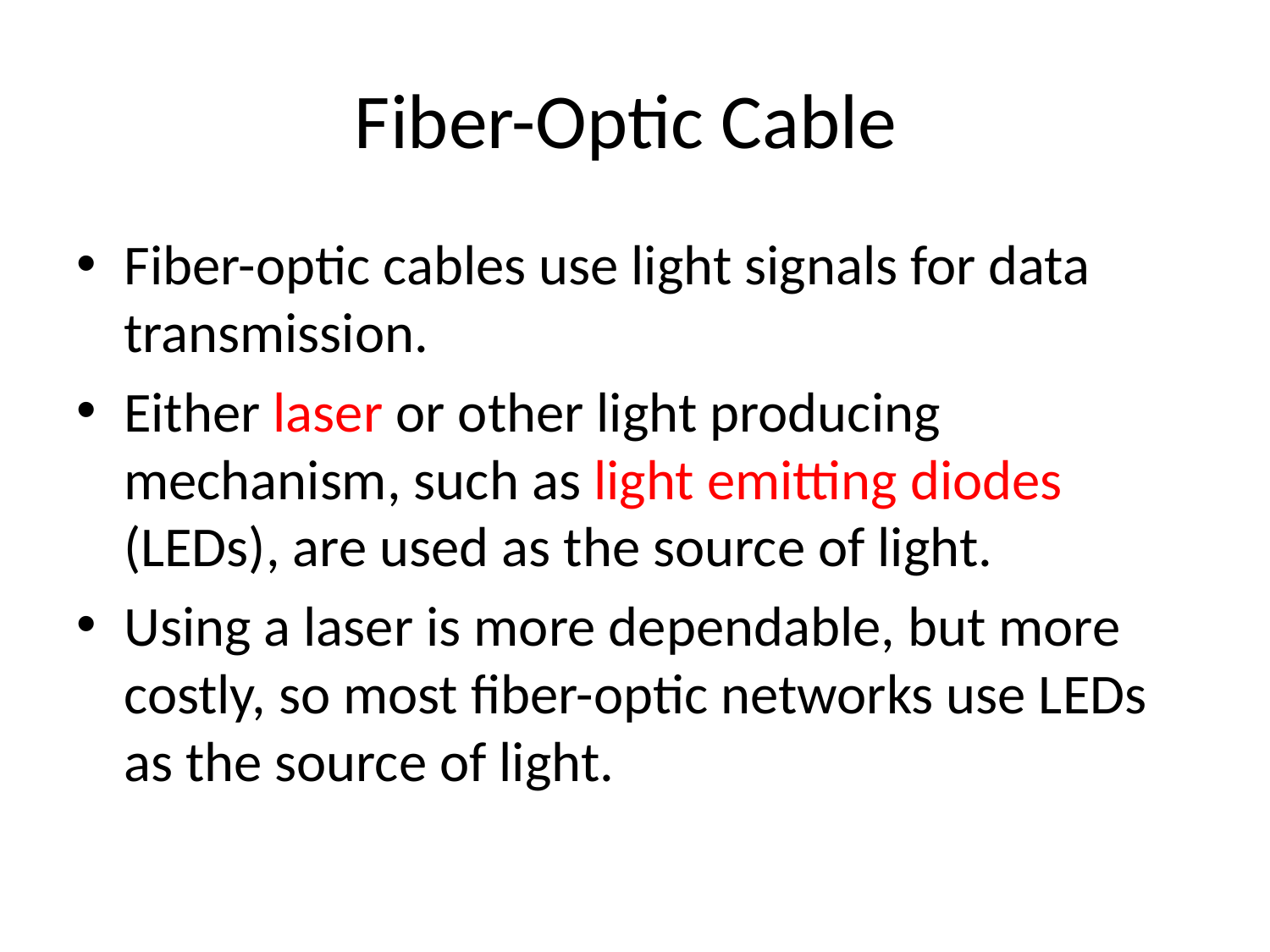

# Fiber-Optic Cable
Fiber-optic cables use light signals for data transmission.
Either laser or other light producing mechanism, such as light emitting diodes (LEDs), are used as the source of light.
Using a laser is more dependable, but more costly, so most fiber-optic networks use LEDs as the source of light.